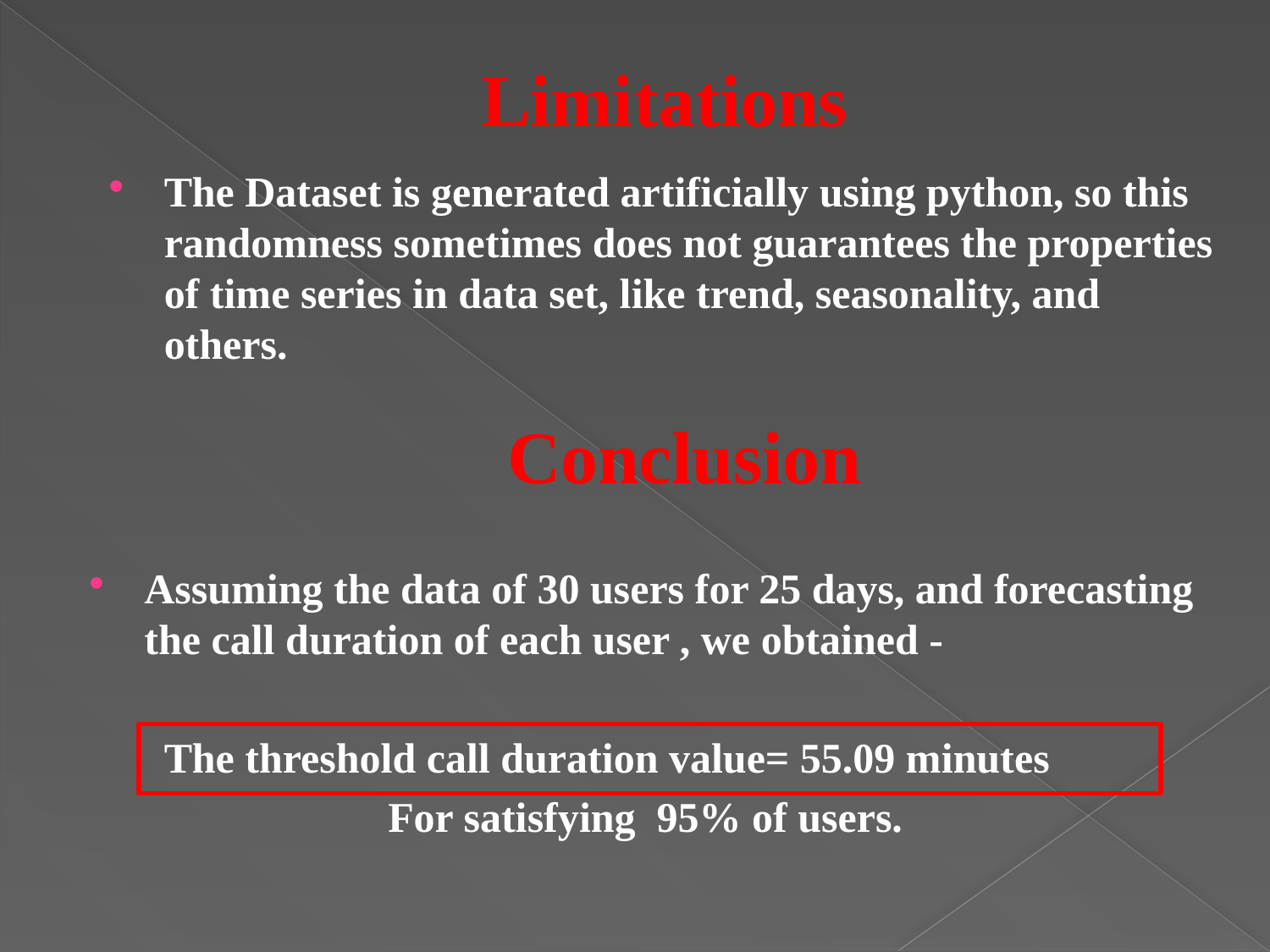

Limitations
The Dataset is generated artificially using python, so this randomness sometimes does not guarantees the properties of time series in data set, like trend, seasonality, and others.

Conclusion
Assuming the data of 30 users for 25 days, and forecasting the call duration of each user , we obtained -

	The threshold call duration value= 55.09 minutes
For satisfying  95% of users.